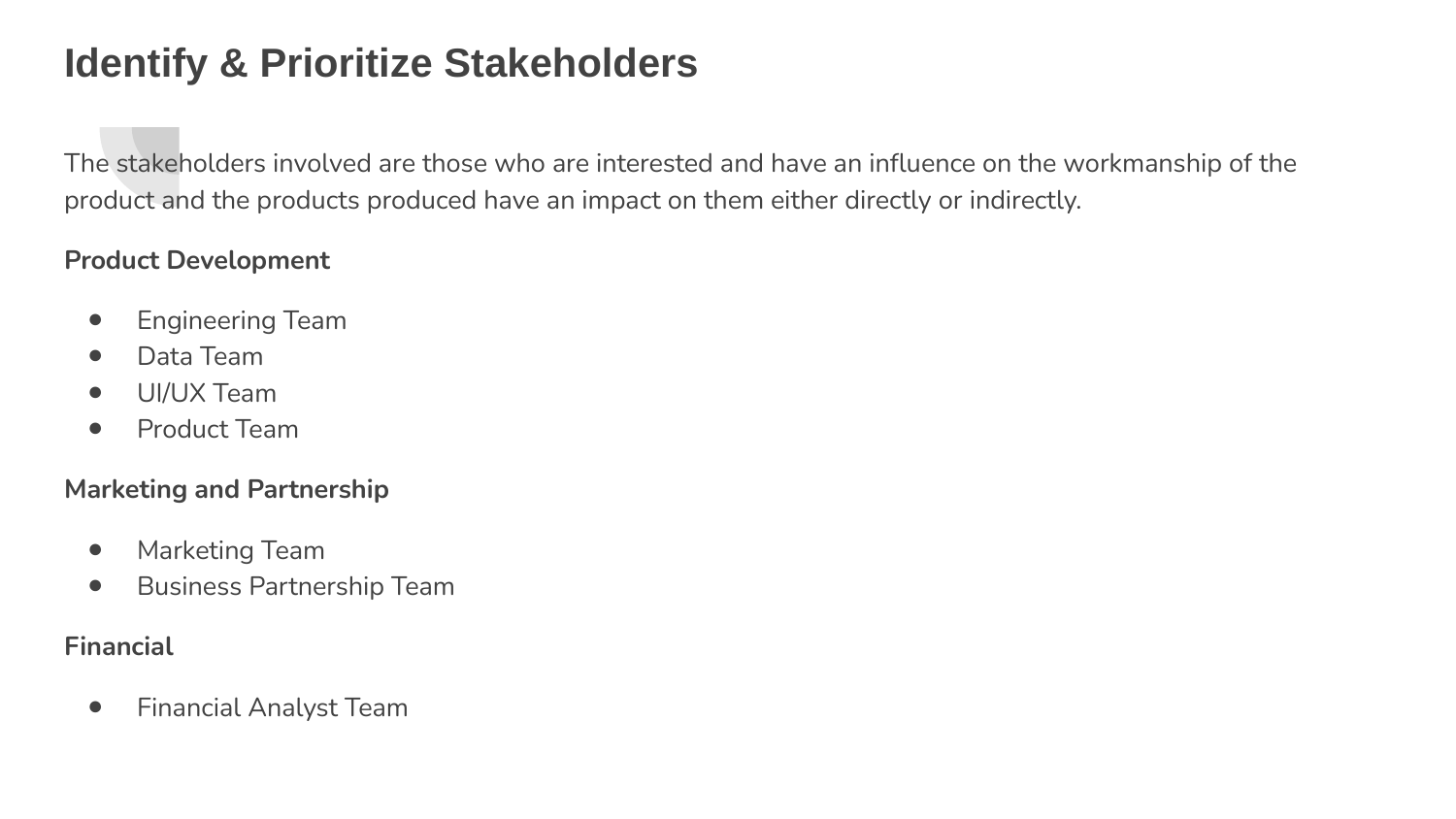

# Identify & Prioritize Stakeholders
The stakeholders involved are those who are interested and have an influence on the workmanship of the product and the products produced have an impact on them either directly or indirectly.
Product Development
Engineering Team
Data Team
UI/UX Team
Product Team
Marketing and Partnership
Marketing Team
Business Partnership Team
Financial
Financial Analyst Team